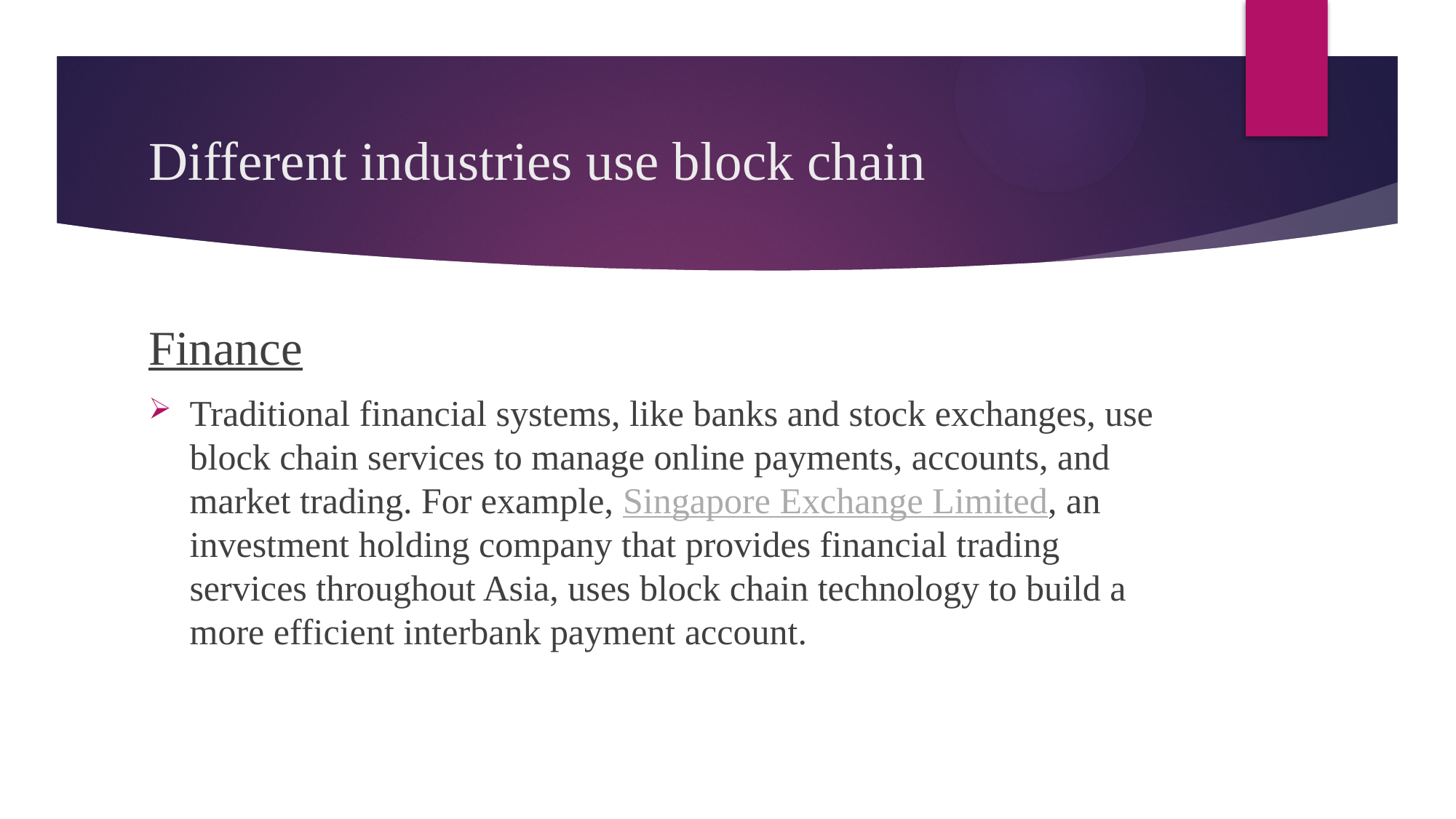

# Different industries use block chain
Finance
Traditional financial systems, like banks and stock exchanges, use block chain services to manage online payments, accounts, and market trading. For example, Singapore Exchange Limited, an investment holding company that provides financial trading services throughout Asia, uses block chain technology to build a more efficient interbank payment account.